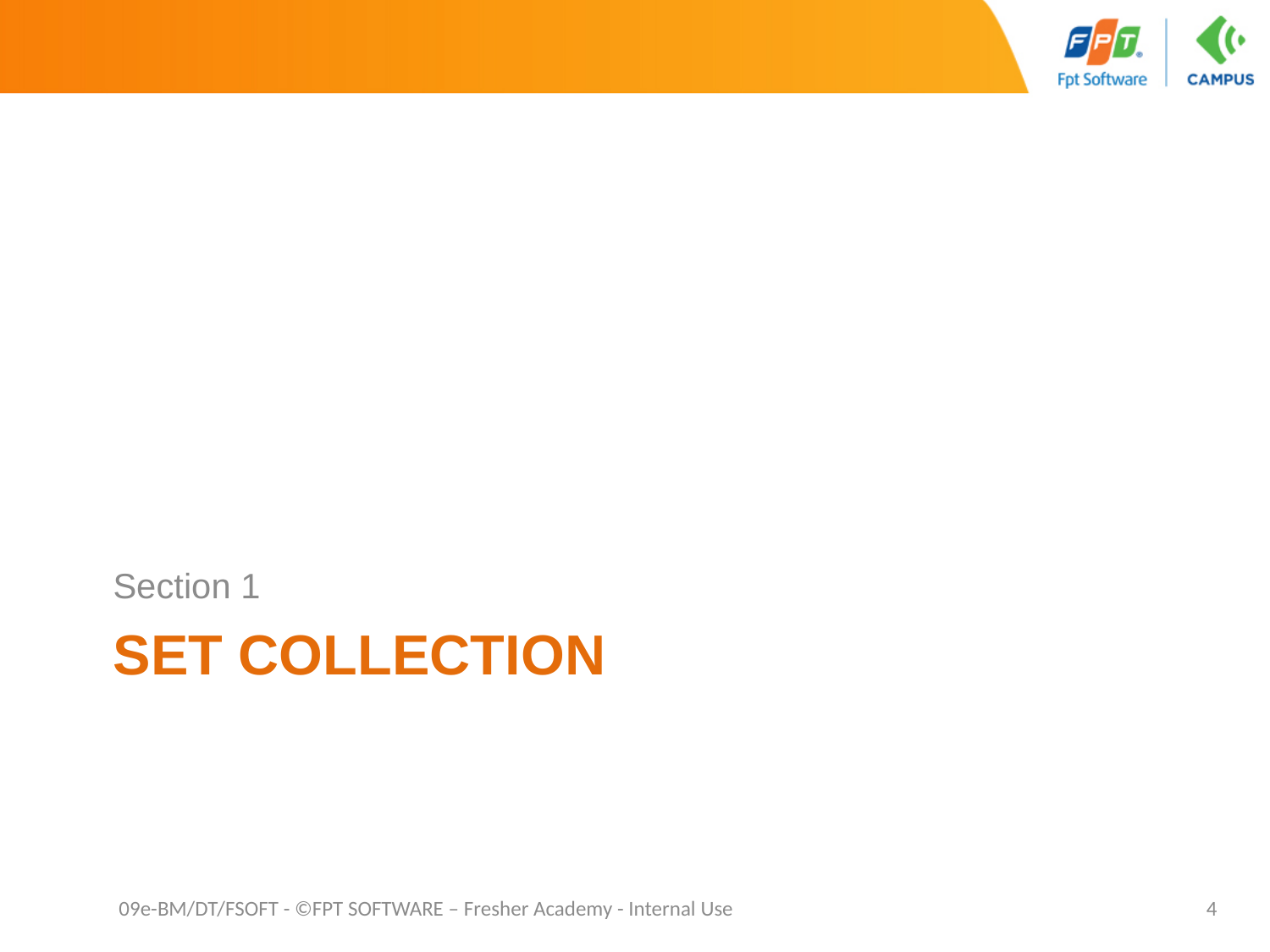

Section 1
# Set Collection
09e-BM/DT/FSOFT - ©FPT SOFTWARE – Fresher Academy - Internal Use
4